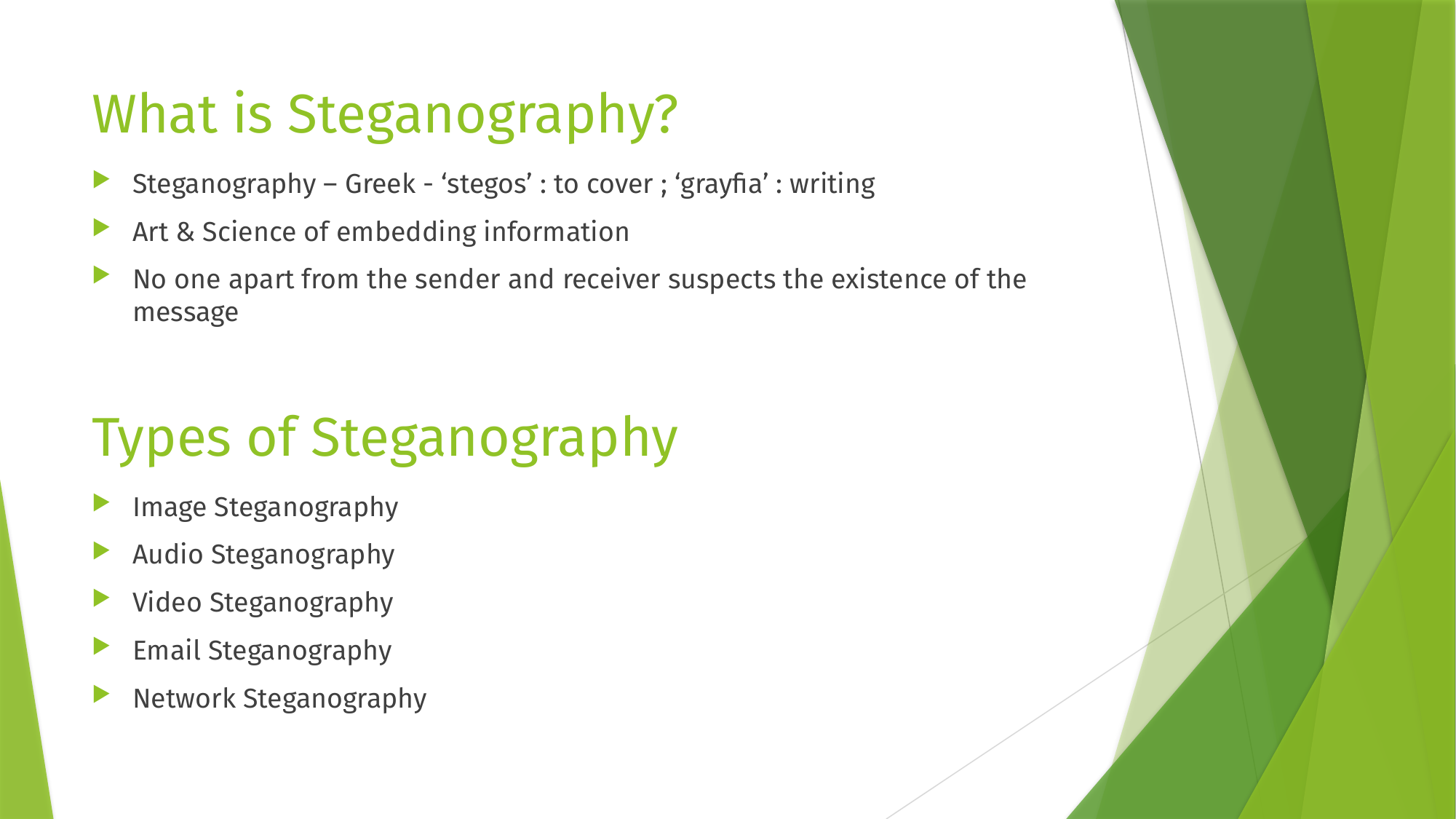

# What is Steganography?
Steganography – Greek - ‘stegos’ : to cover ; ‘grayfia’ : writing
Art & Science of embedding information
No one apart from the sender and receiver suspects the existence of the message
Types of Steganography
Image Steganography
Audio Steganography
Video Steganography
Email Steganography
Network Steganography